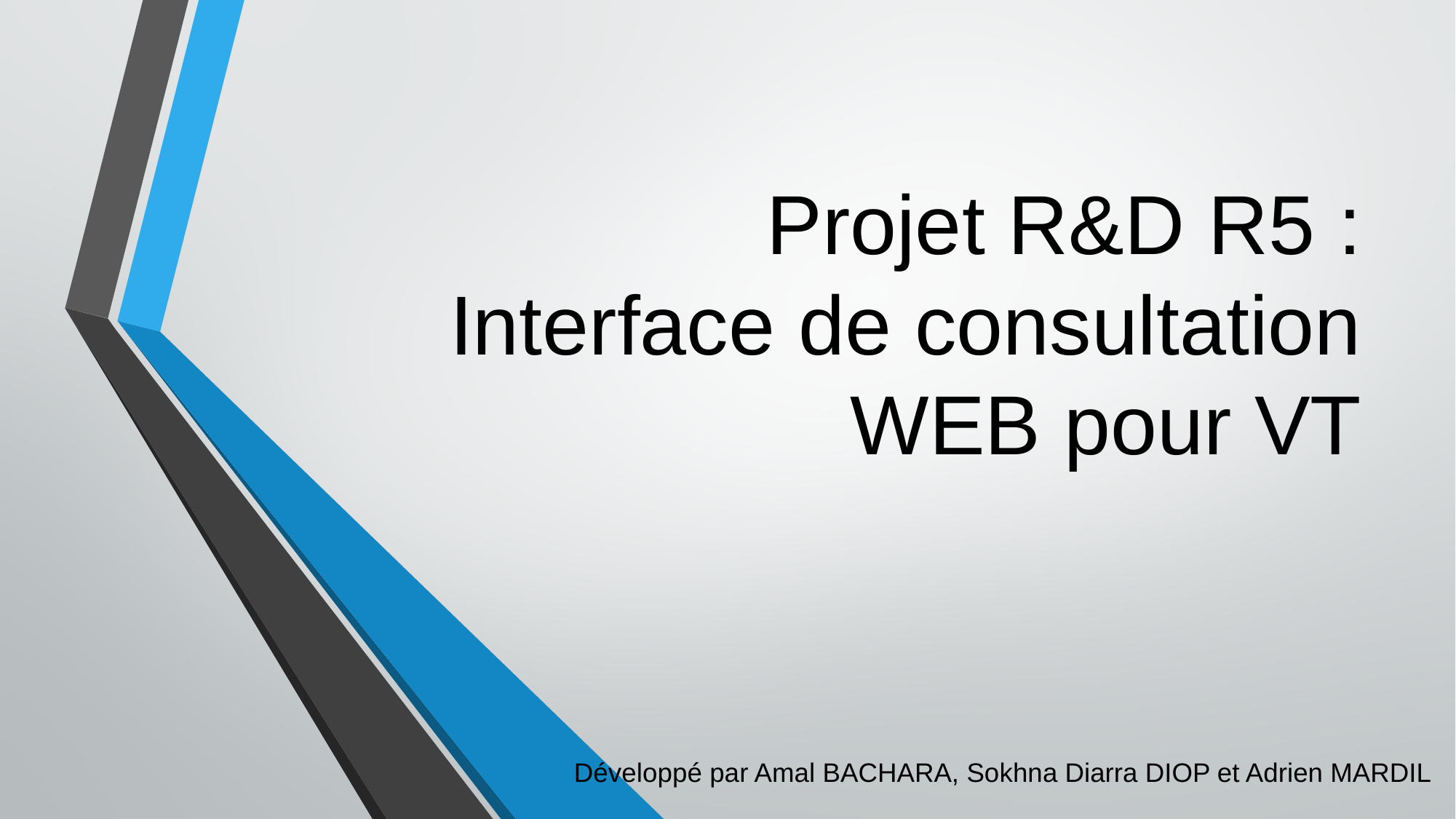

# Projet R&D R5 : Interface de consultation WEB pour VT
Développé par Amal BACHARA, Sokhna Diarra DIOP et Adrien MARDIL